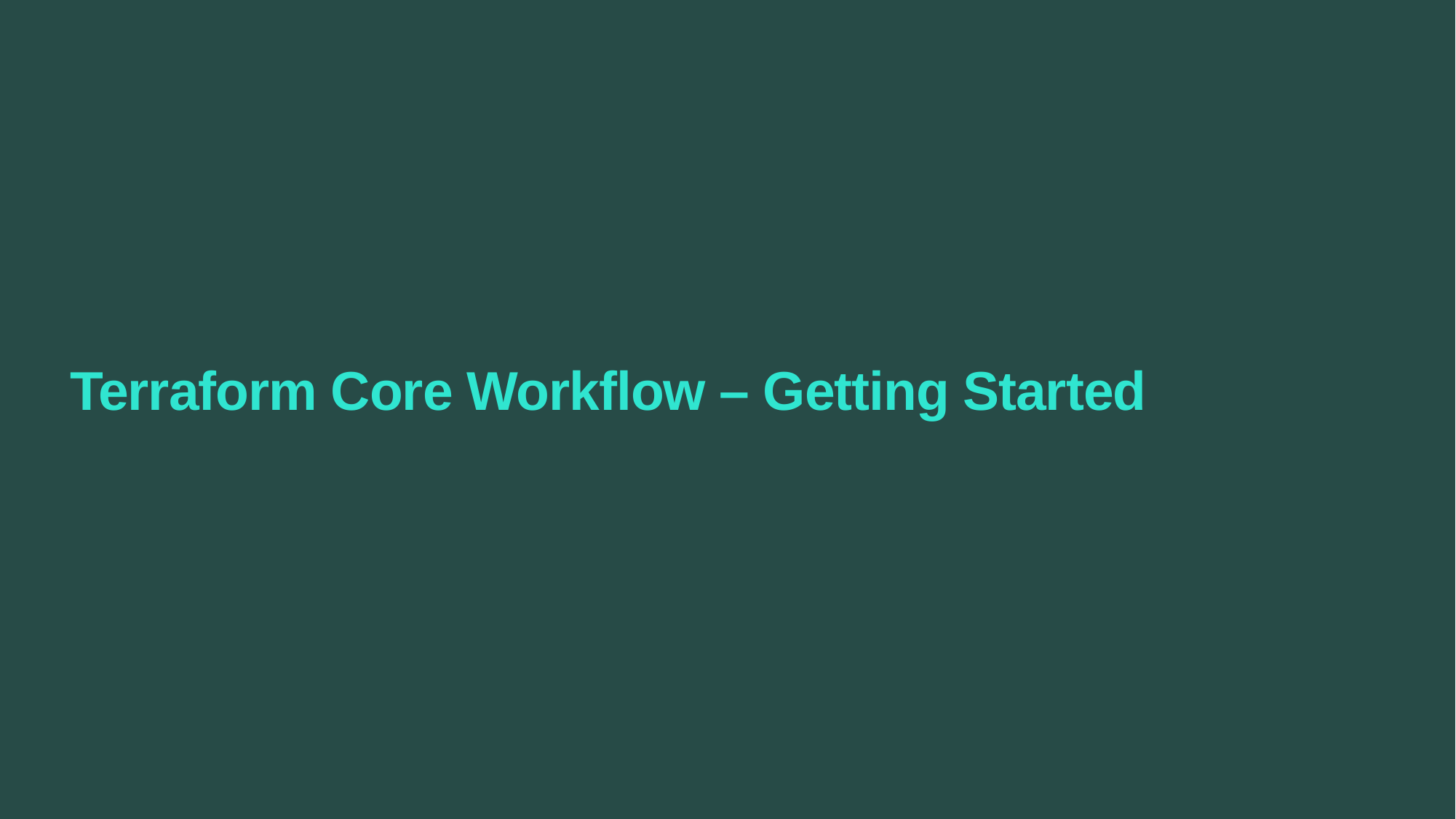

# Terraform Core Workflow – Getting Started